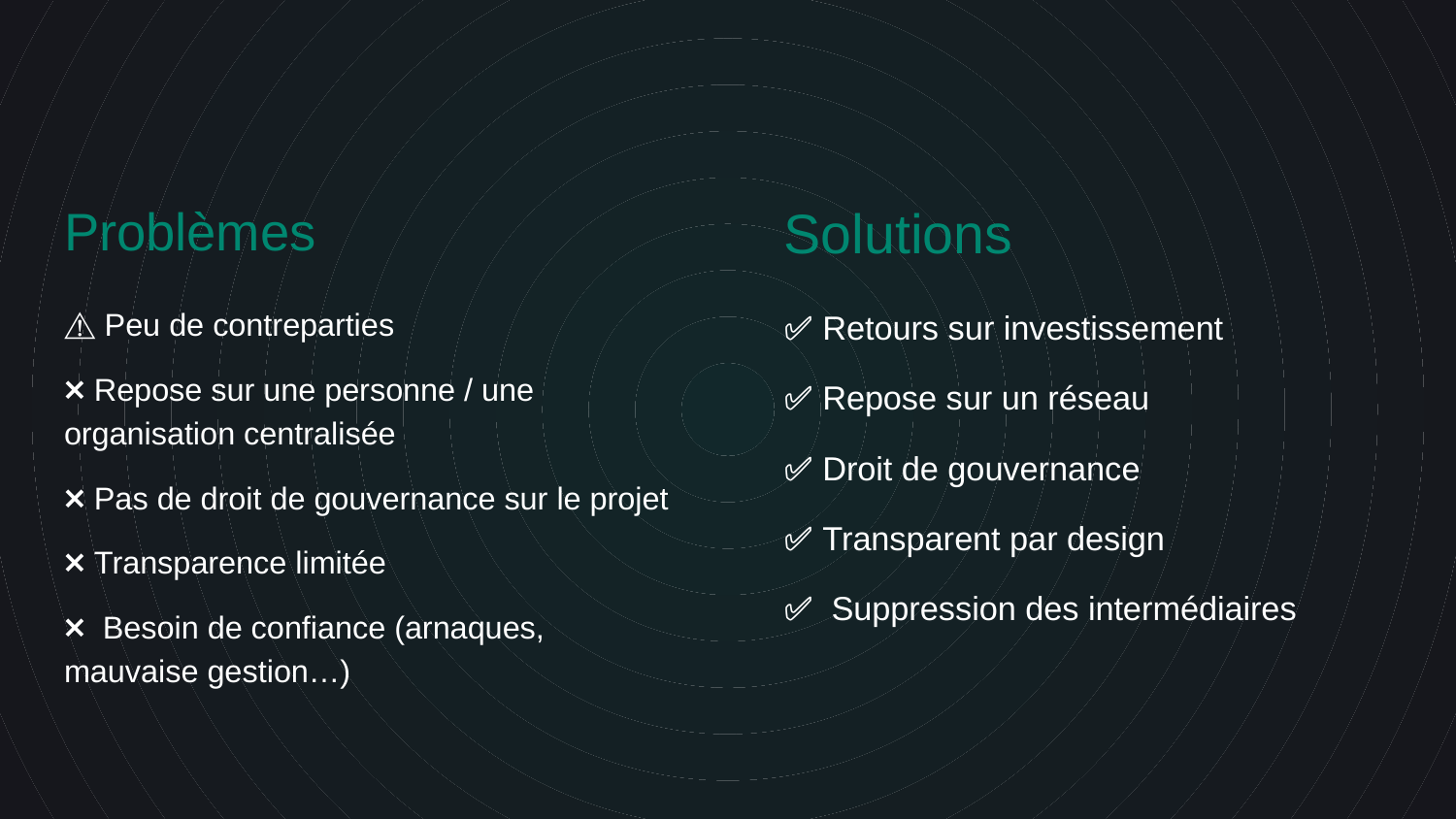

Problèmes
⚠️ Peu de contreparties
❌ Repose sur une personne / une organisation centralisée
❌ Pas de droit de gouvernance sur le projet
❌ Transparence limitée
❌  Besoin de confiance (arnaques, mauvaise gestion…)
Solutions
✅ Retours sur investissement
✅ Repose sur un réseau
✅ Droit de gouvernance
✅ Transparent par design
✅  Suppression des intermédiaires